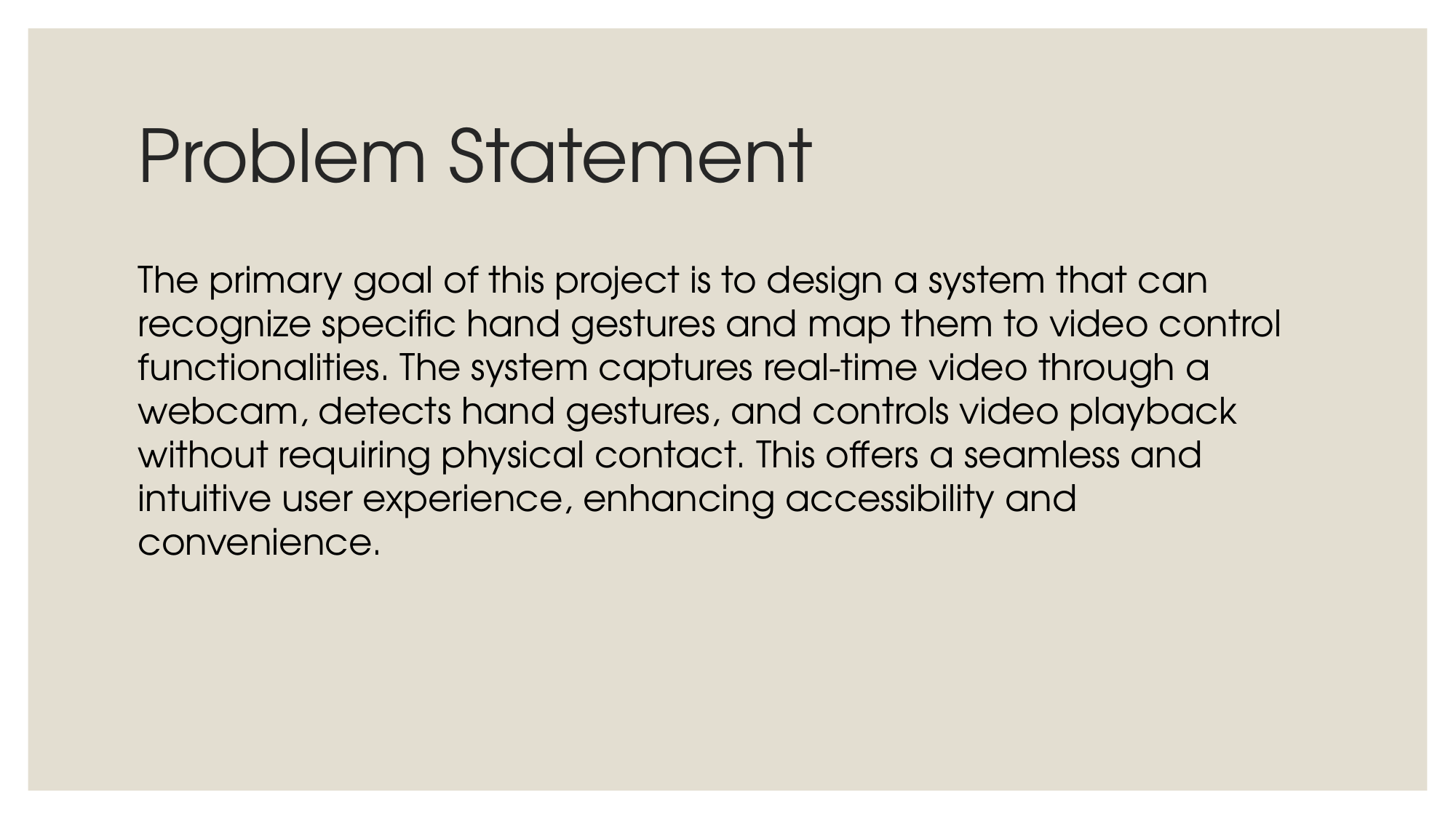

# Problem Statement
The primary goal of this project is to design a system that can recognize specific hand gestures and map them to video control functionalities. The system captures real-time video through a webcam, detects hand gestures, and controls video playback without requiring physical contact. This offers a seamless and intuitive user experience, enhancing accessibility and convenience.